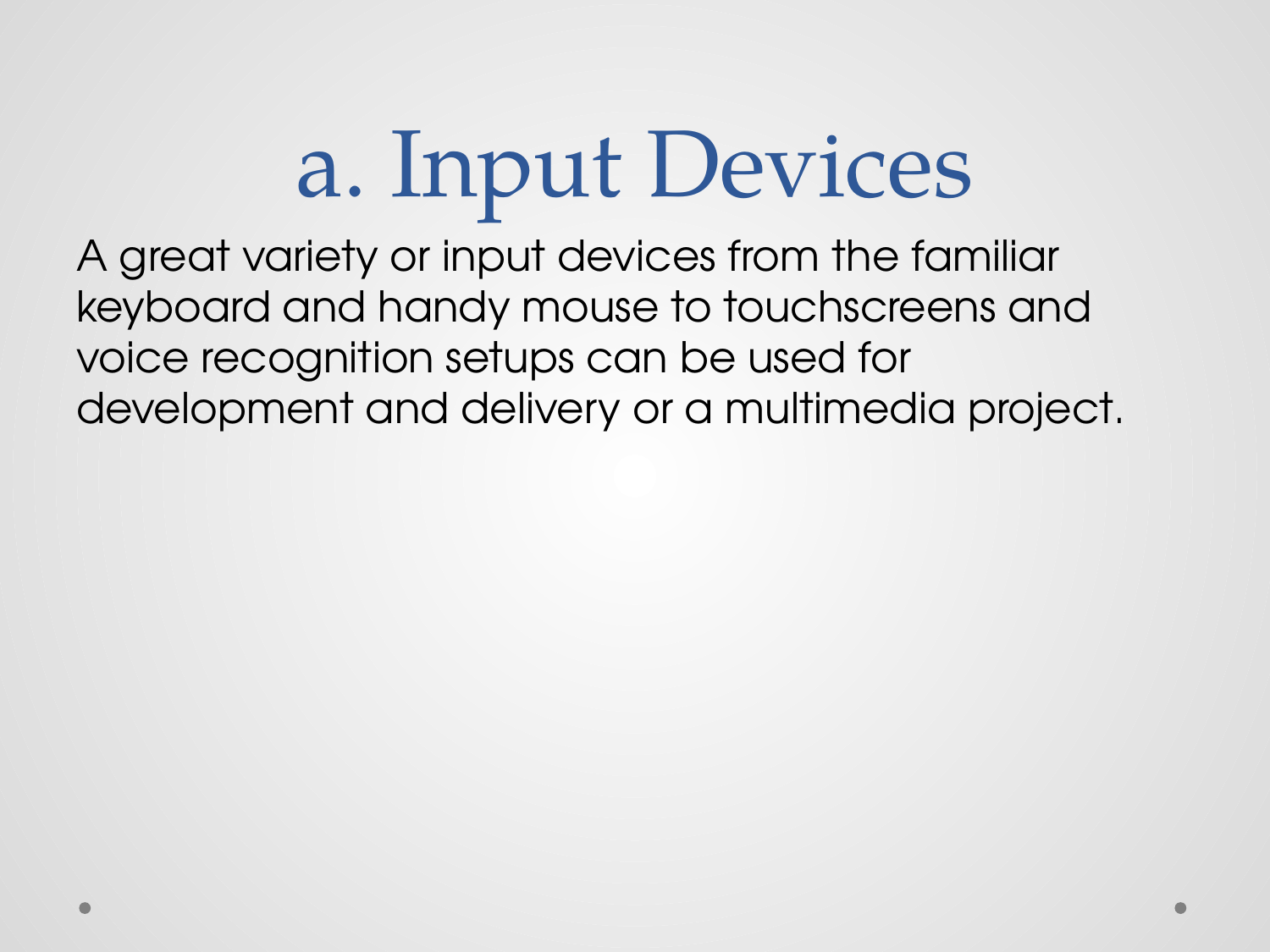

# a. Input Devices
A great variety or input devices from the familiar keyboard and handy mouse to touchscreens and voice recognition setups can be used for development and delivery or a multimedia project.